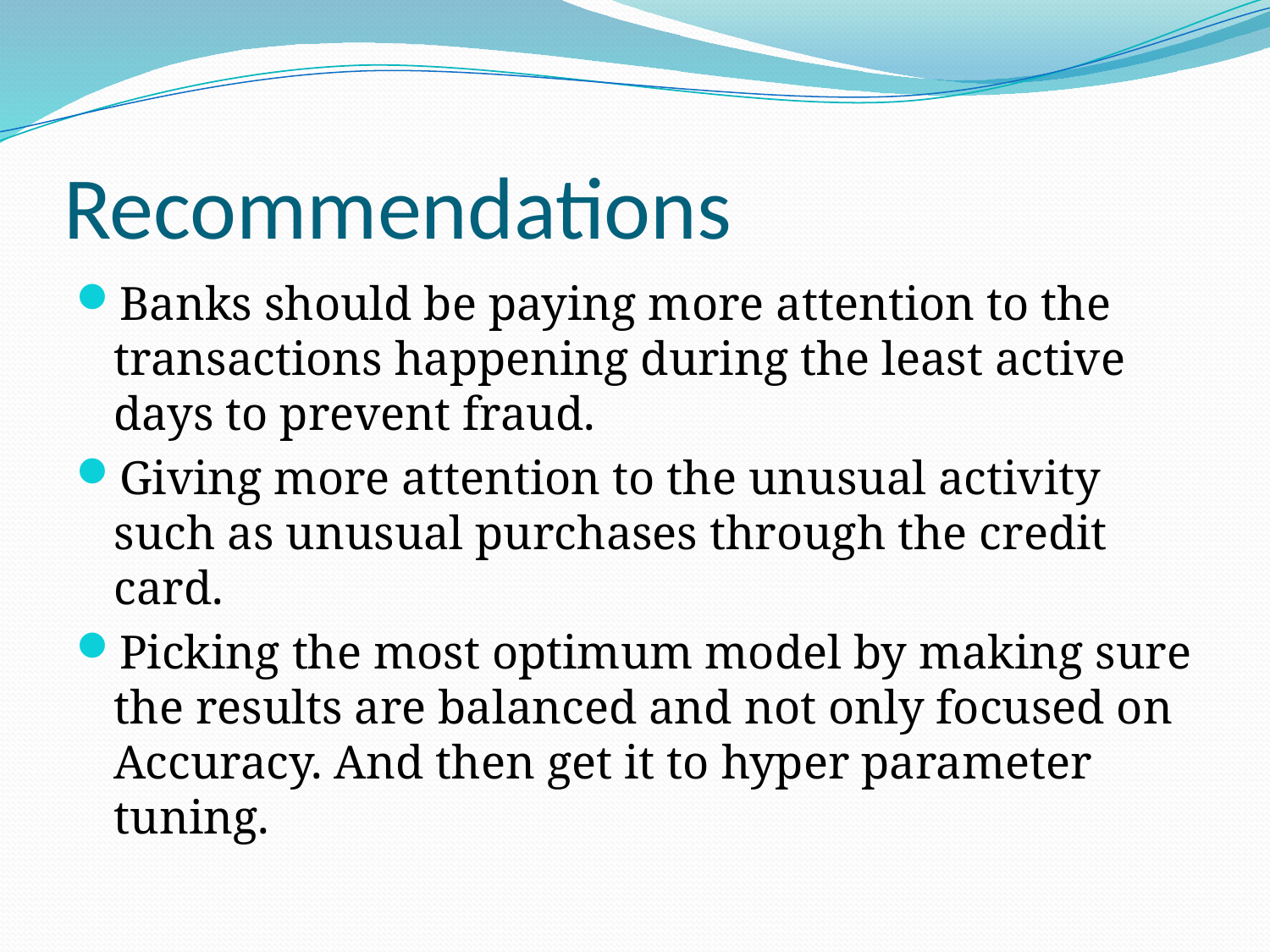

# Recommendations
Banks should be paying more attention to the transactions happening during the least active days to prevent fraud.
Giving more attention to the unusual activity such as unusual purchases through the credit card.
Picking the most optimum model by making sure the results are balanced and not only focused on Accuracy. And then get it to hyper parameter tuning.